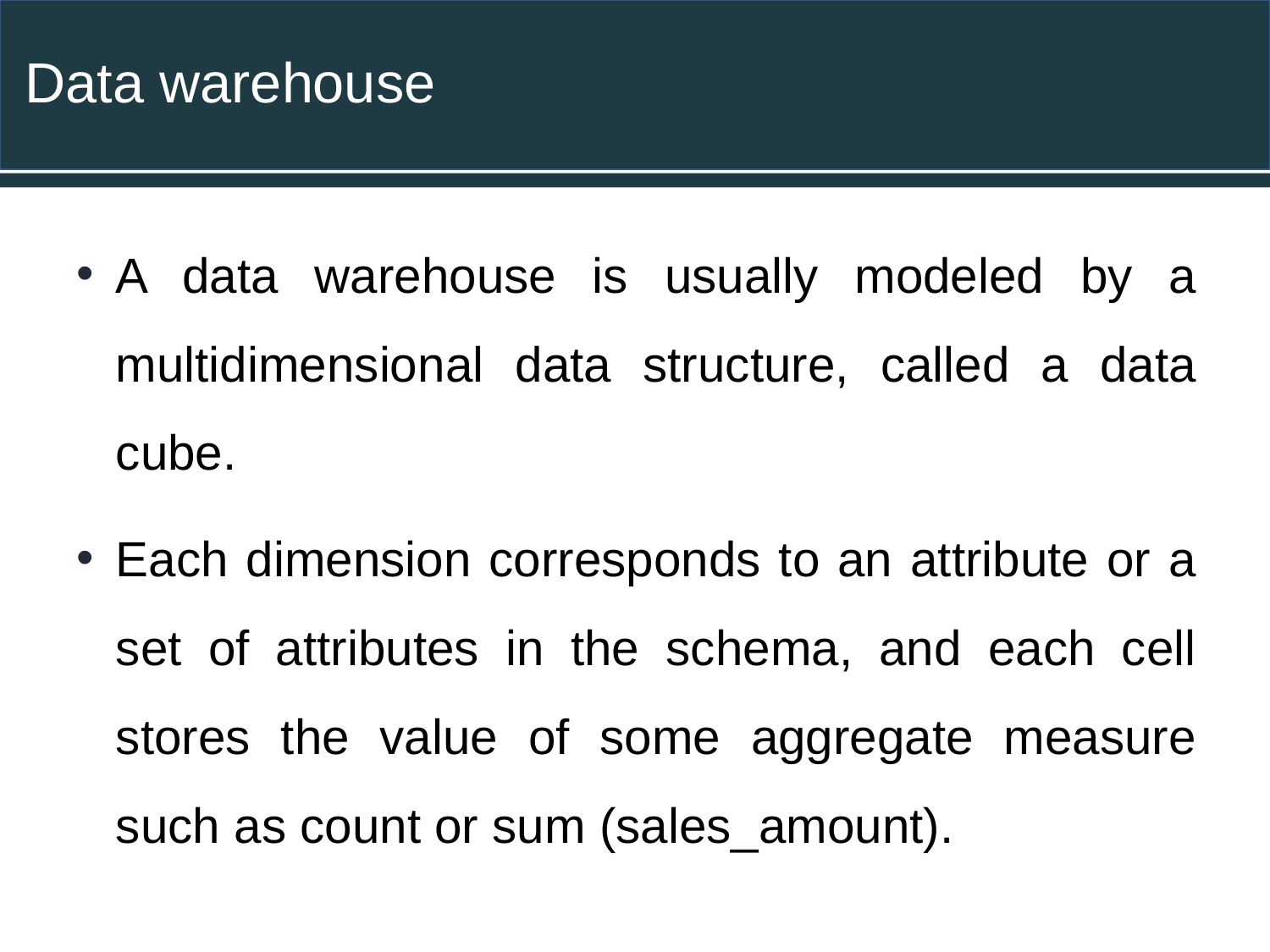

# Data warehouse
A data warehouse is usually modeled by a multidimensional data structure, called a data cube.
Each dimension corresponds to an attribute or a set of attributes in the schema, and each cell stores the value of some aggregate measure such as count or sum (sales_amount).